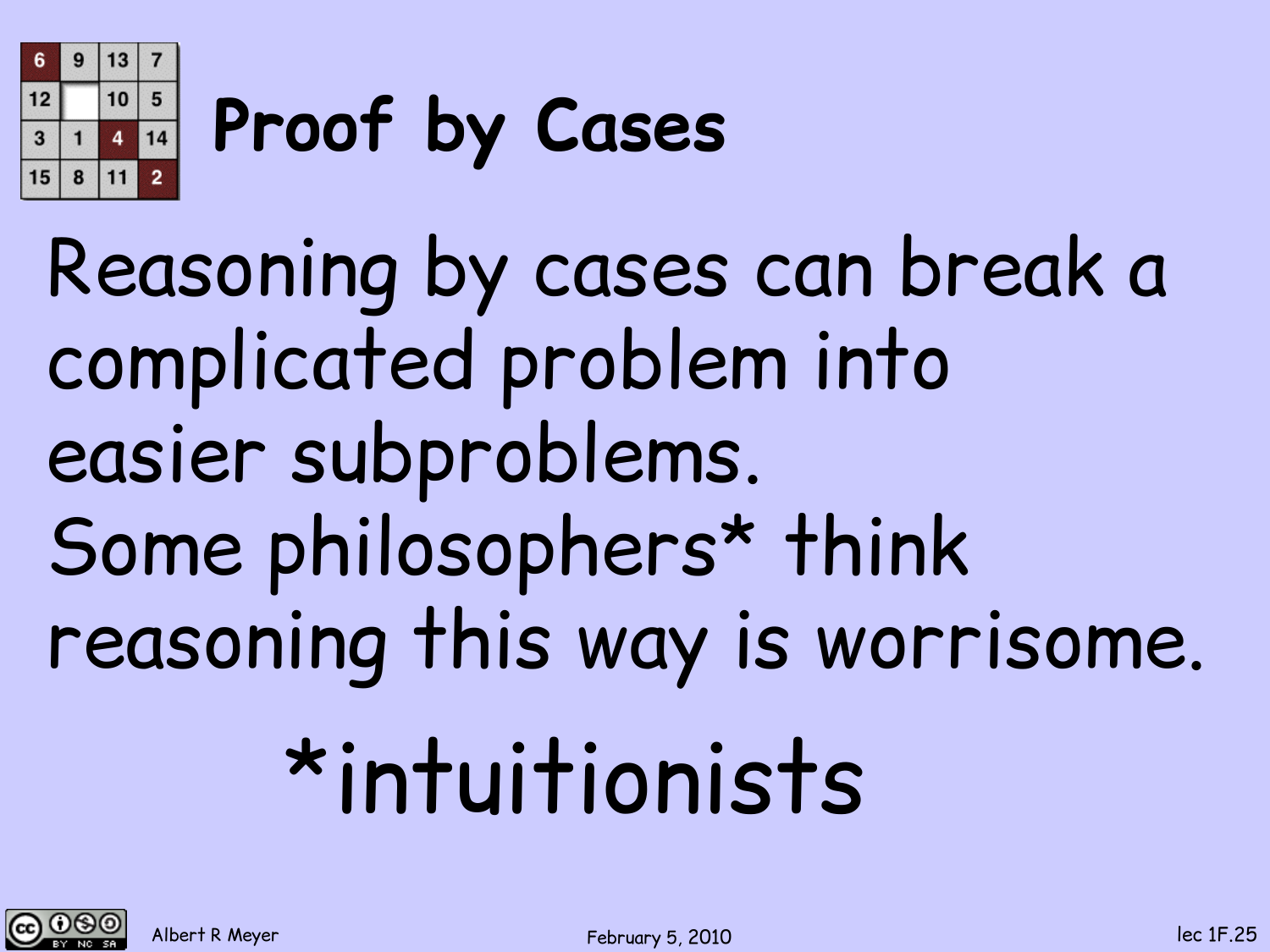

# Proof by Cases
Reasoning by cases can break a complicated problem into
easier subproblems.
Some philosophers* think reasoning this way is worrisome.
*intuitionists
lec 1F.25